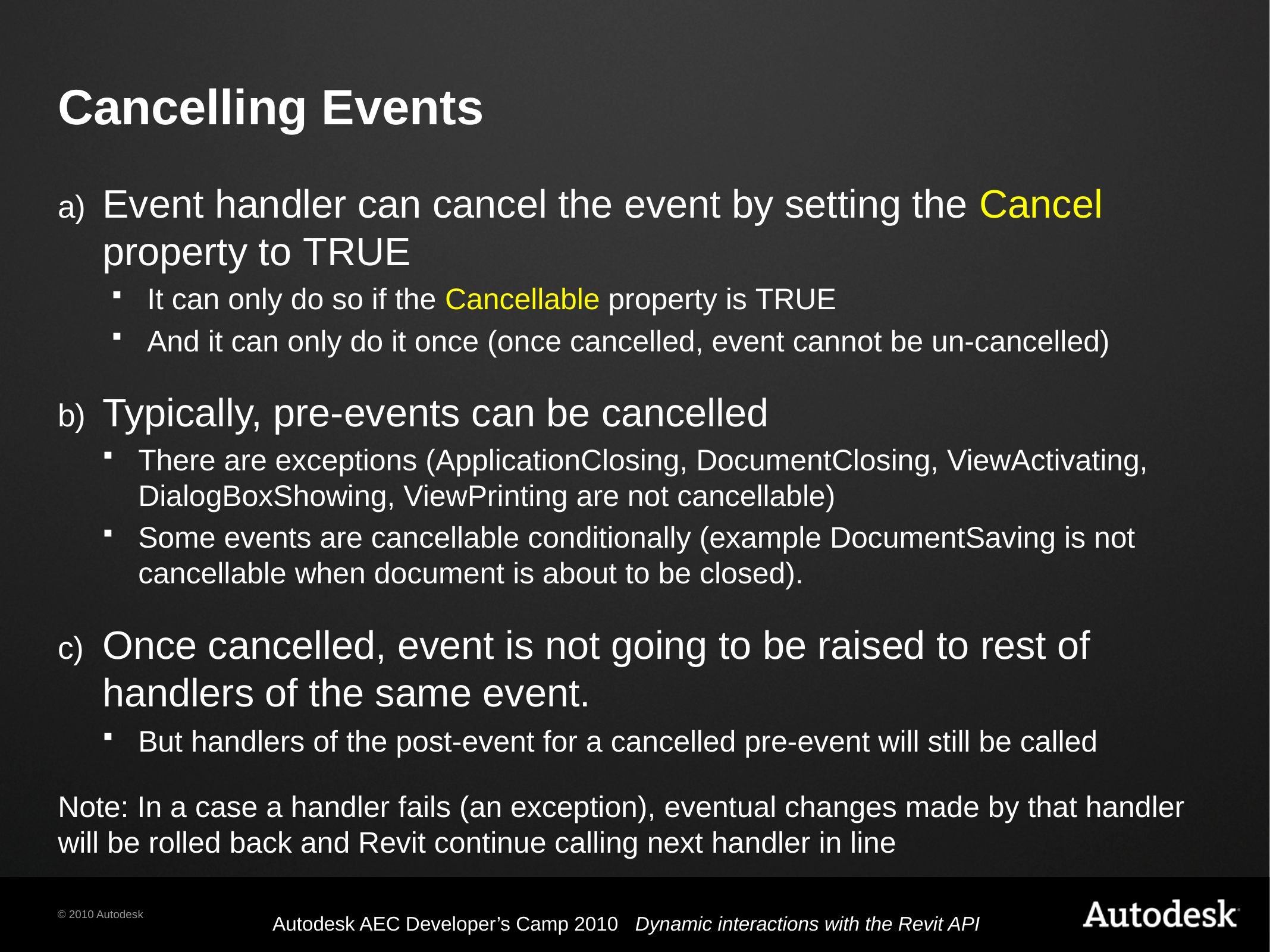

# Cancelling Events
Event handler can cancel the event by setting the Cancel property to true
It can only do so if the Cancellable property is true
And it can only do it once (once cancelled, event cannot be un-cancelled)
Typically, pre-events can be cancelled
There are exceptions (ApplicationClosing, DocumentClosing, ViewActivating, DialogBoxShowing, ViewPrinting are not cancellable)
Some events are cancellable conditionally (example DocumentSaving is not cancellable when document is about to be closed).
Once cancelled, event is not going to be raised to rest of handlers of the same event.
But handlers of the post-event for a cancelled pre-event will still be called
Note: In a case a handler fails (an exception), eventual changes made by that handler will be rolled back and Revit continue calling next handler in line